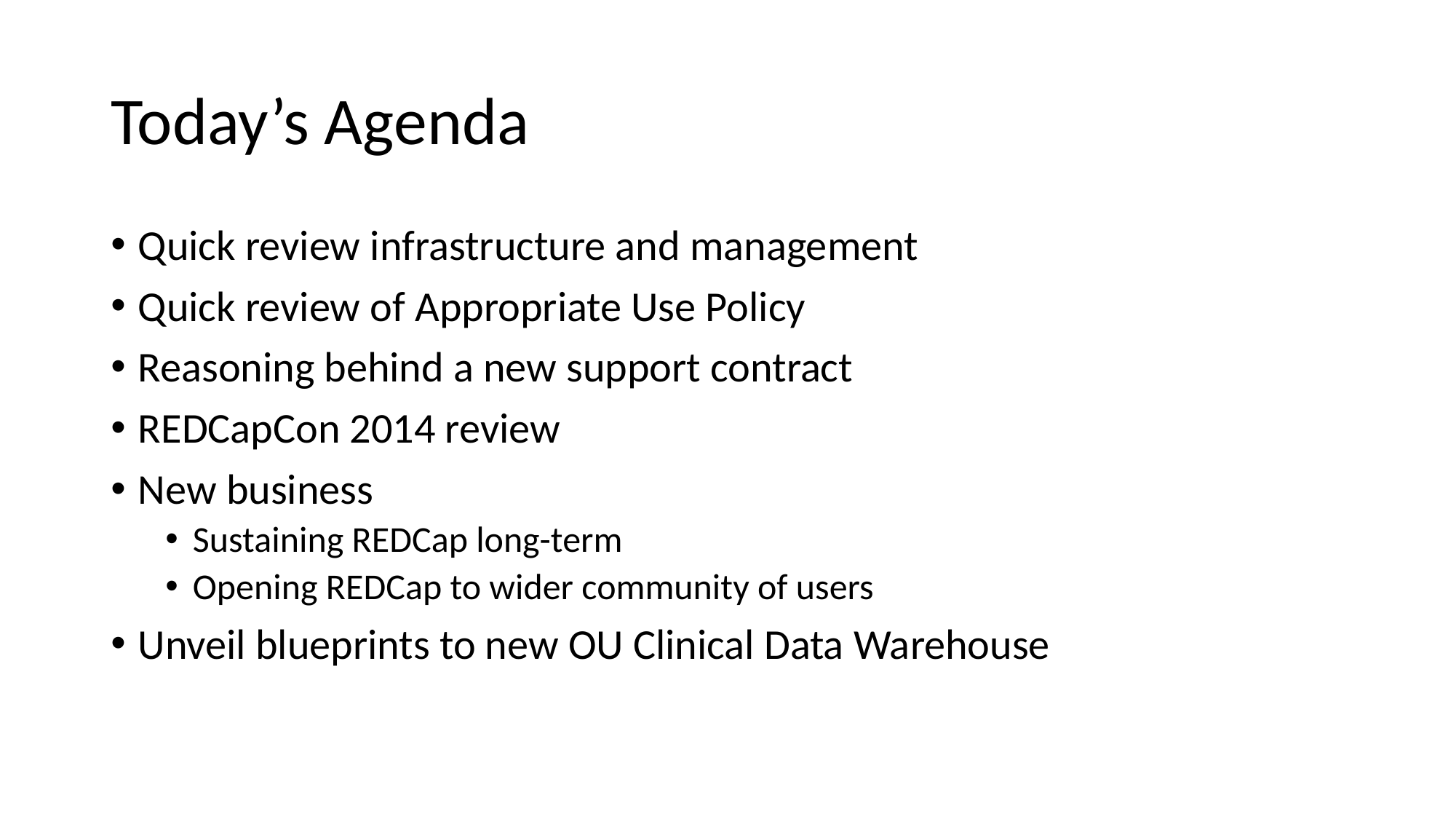

# Today’s Agenda
Quick review infrastructure and management
Quick review of Appropriate Use Policy
Reasoning behind a new support contract
REDCapCon 2014 review
New business
Sustaining REDCap long-term
Opening REDCap to wider community of users
Unveil blueprints to new OU Clinical Data Warehouse